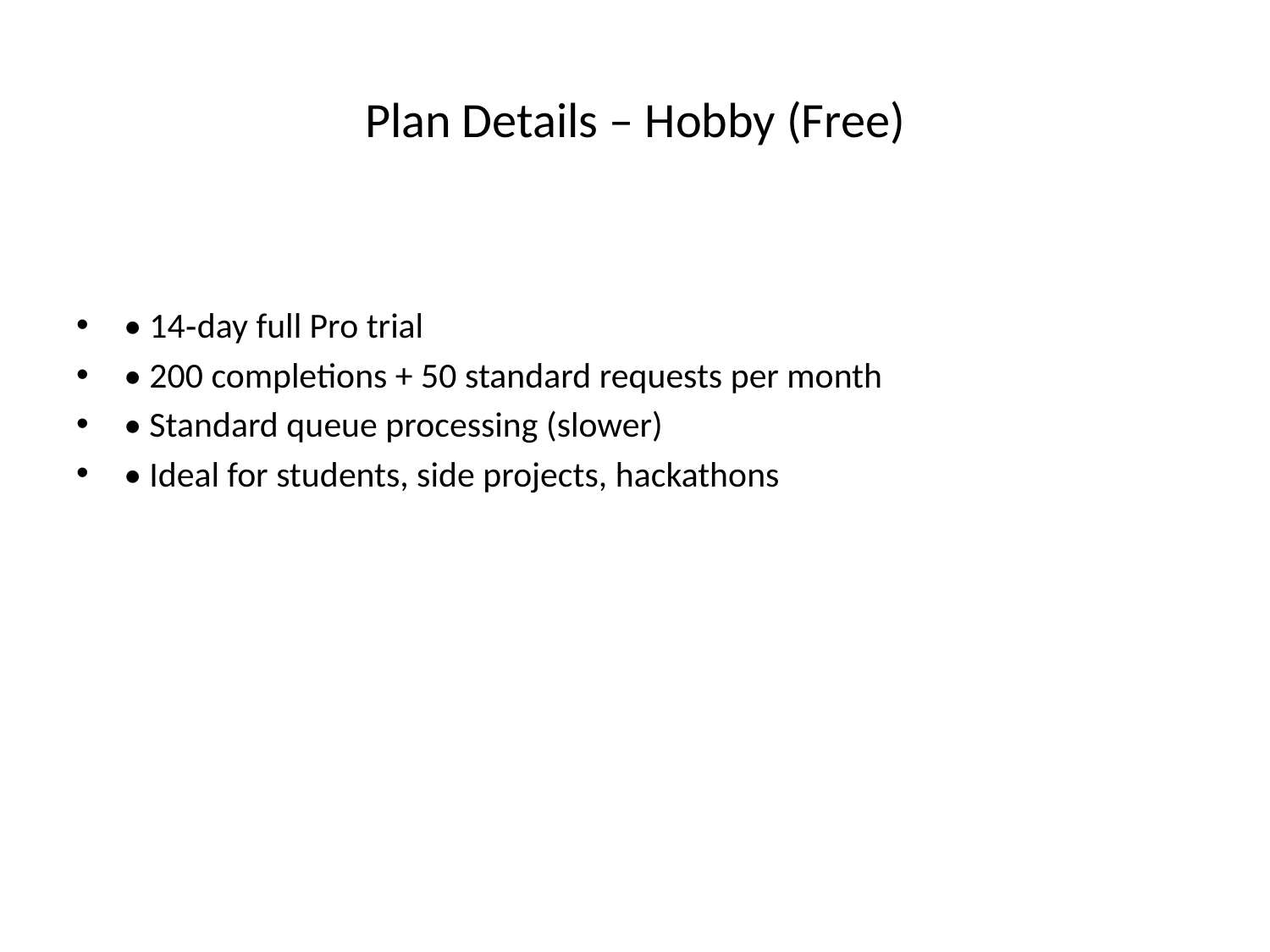

# Plan Details – Hobby (Free)

• 14‑day full Pro trial
• 200 completions + 50 standard requests per month
• Standard queue processing (slower)
• Ideal for students, side projects, hackathons